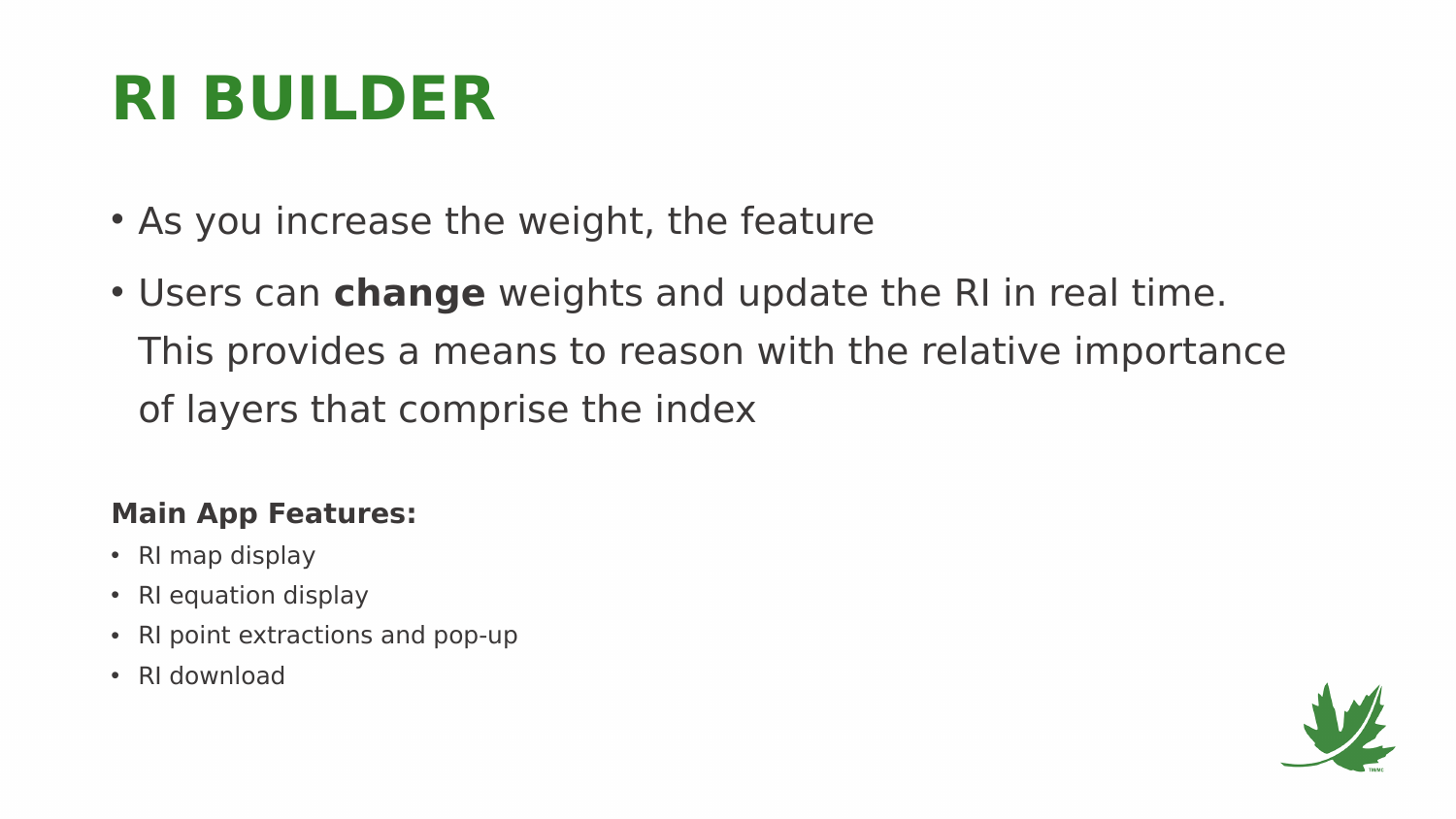

# RI BUILDER

As you increase the weight, the feature
Users can change weights and update the RI in real time. This provides a means to reason with the relative importance of layers that comprise the index

Main App Features:
RI map display
RI equation display
RI point extractions and pop-up
RI download